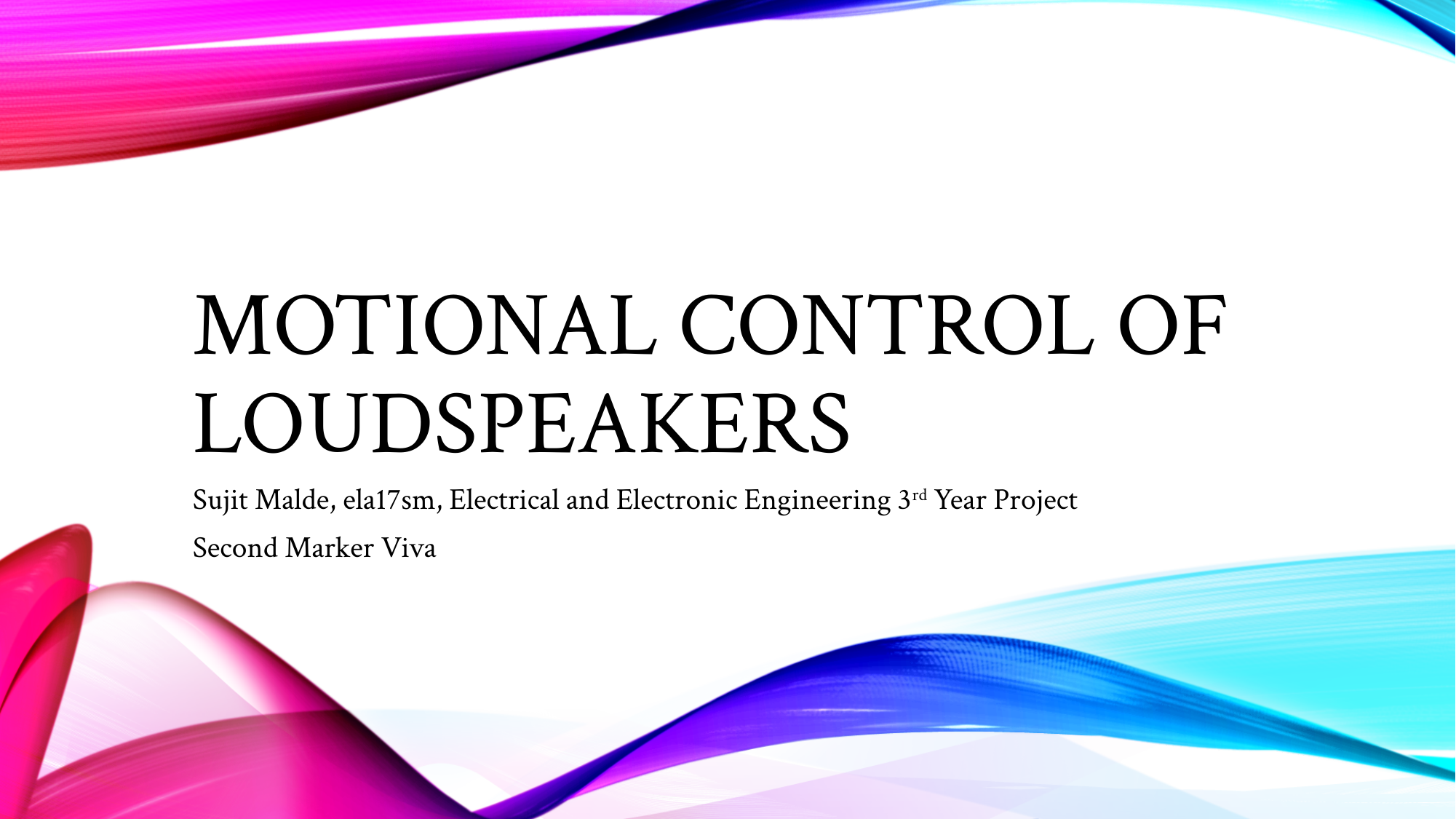

# Motional Control of Loudspeakers
Sujit Malde, ela17sm, Electrical and Electronic Engineering 3rd Year Project
Second Marker Viva